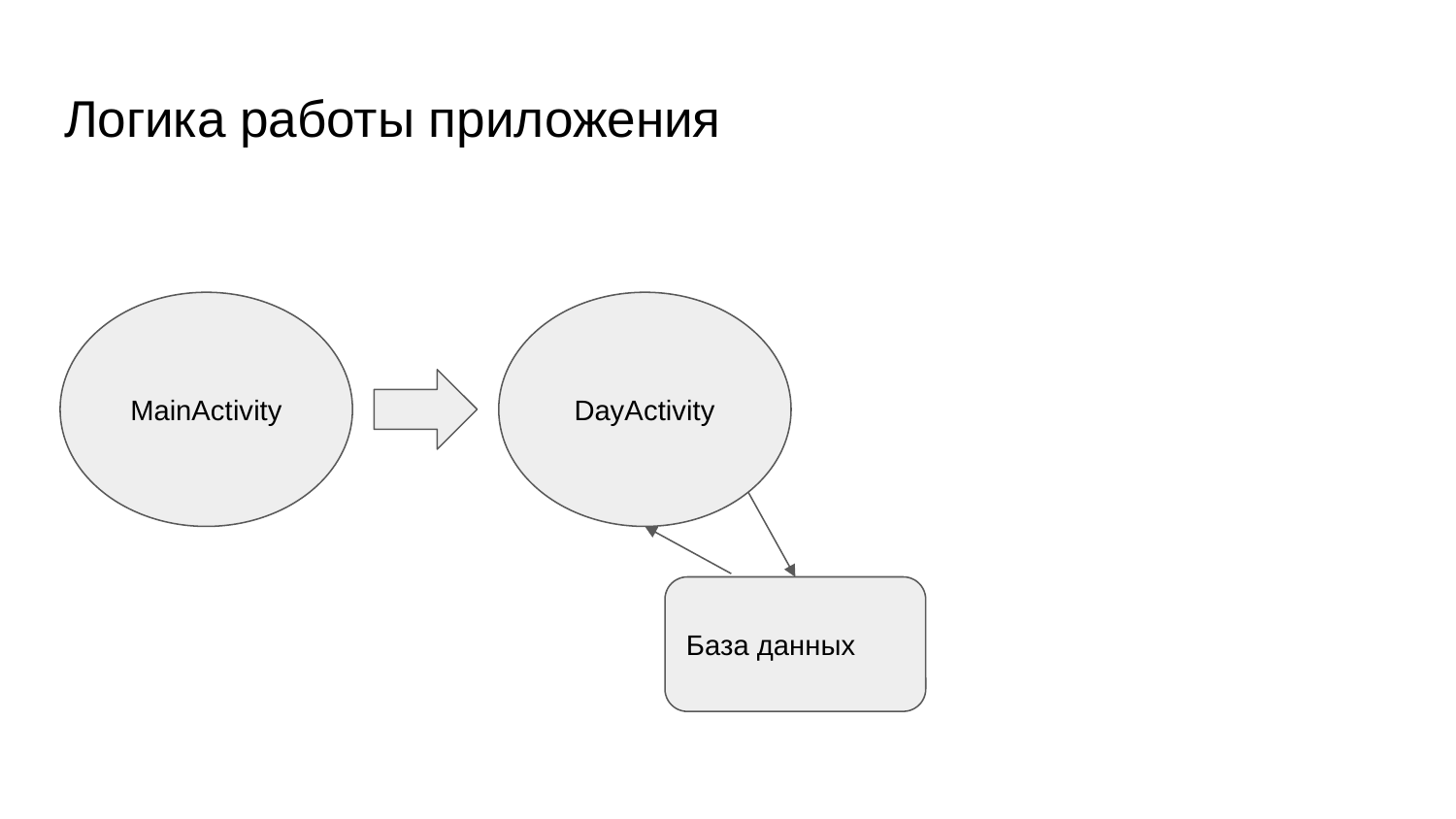

# Логика работы приложения

MainActivity
DayActivity

База данных